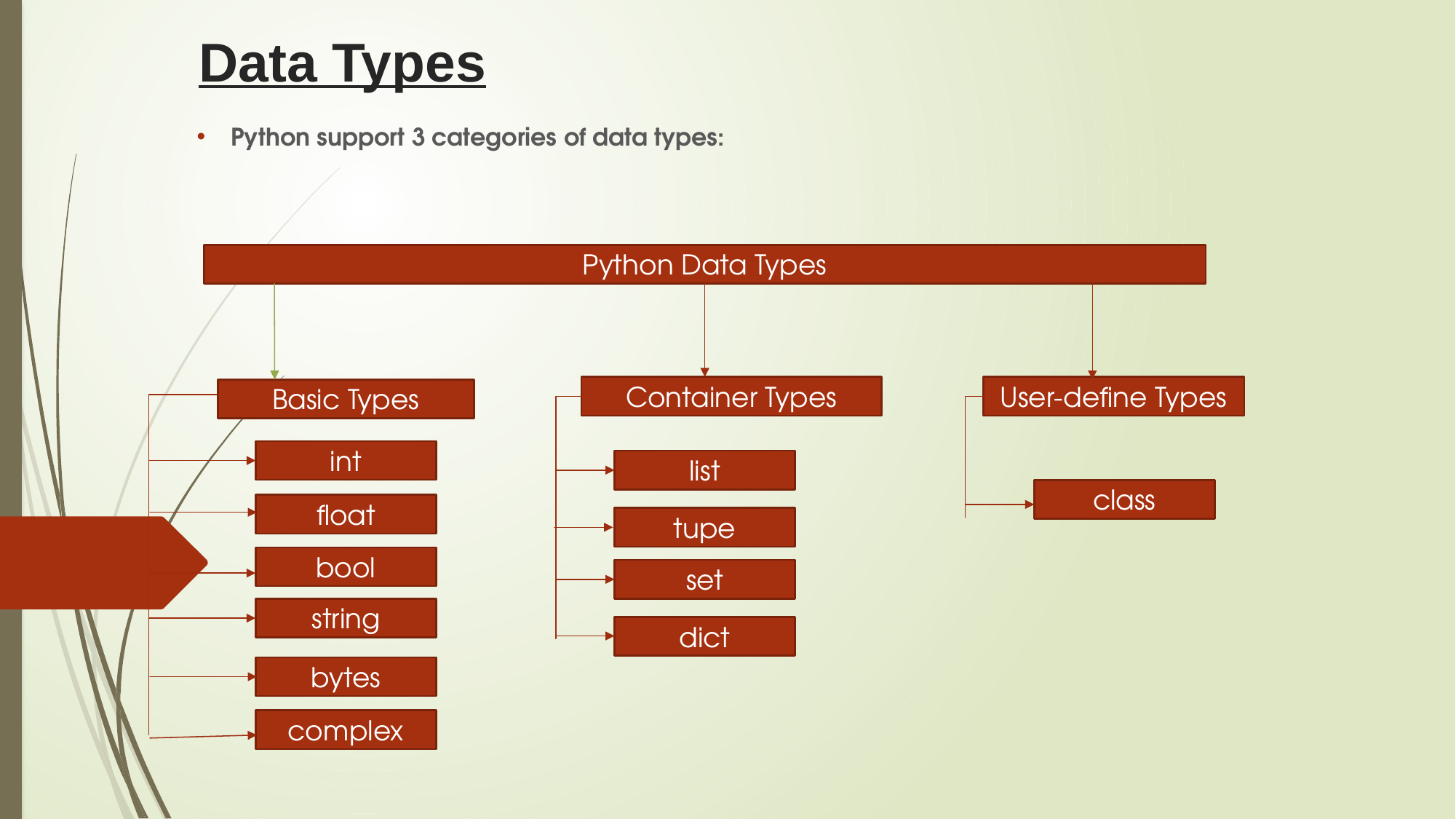

# Data Types
Python support 3 categories of data types:

Python Data Types
Container Types
User-define Types
Basic Types
int
list
class
float
tupe
bool
set
string
dict
bytes
complex